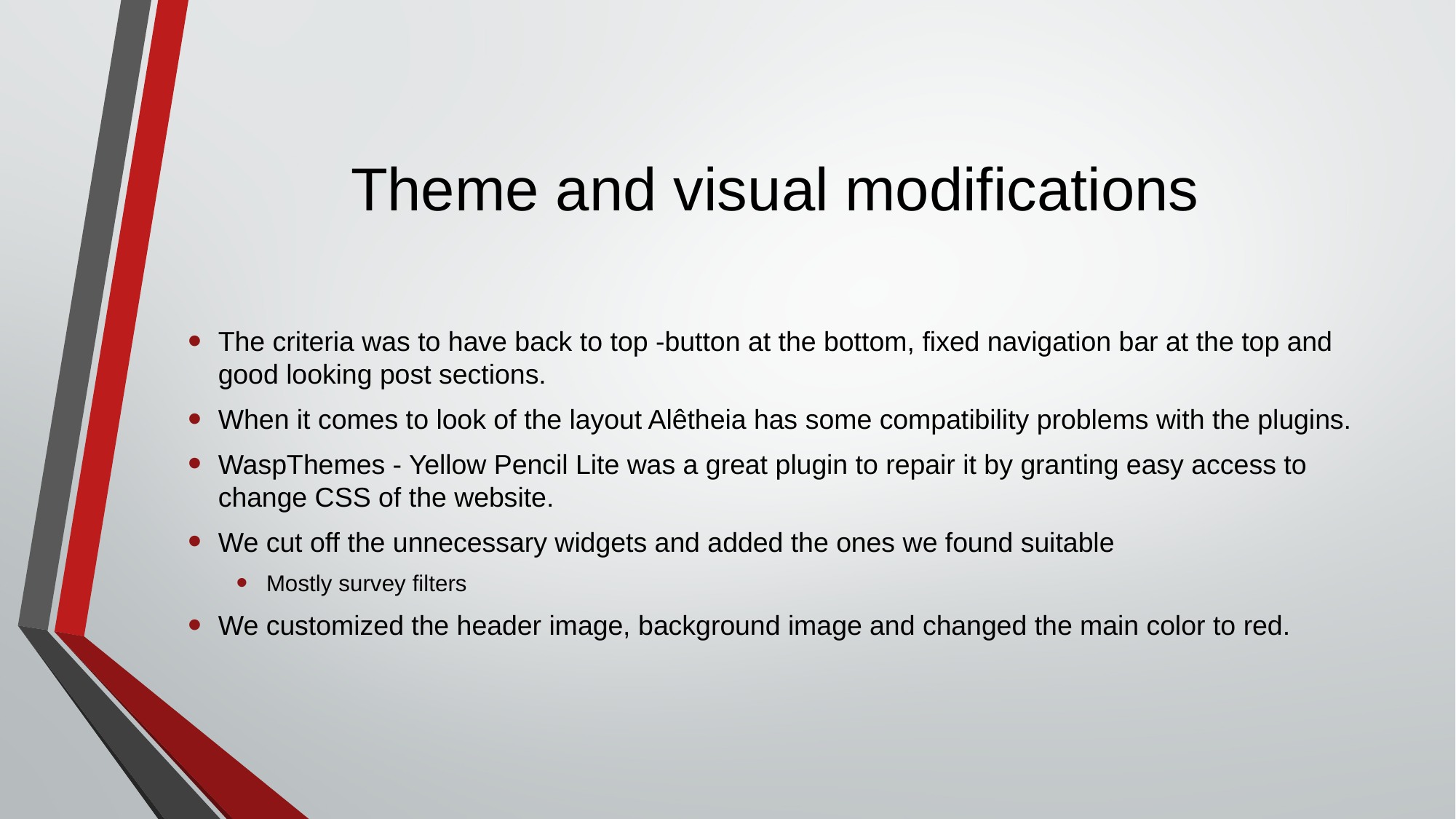

# Theme and visual modifications
The criteria was to have back to top -button at the bottom, fixed navigation bar at the top and good looking post sections.
When it comes to look of the layout Alêtheia has some compatibility problems with the plugins.
WaspThemes - Yellow Pencil Lite was a great plugin to repair it by granting easy access to change CSS of the website.
We cut off the unnecessary widgets and added the ones we found suitable
Mostly survey filters
We customized the header image, background image and changed the main color to red.